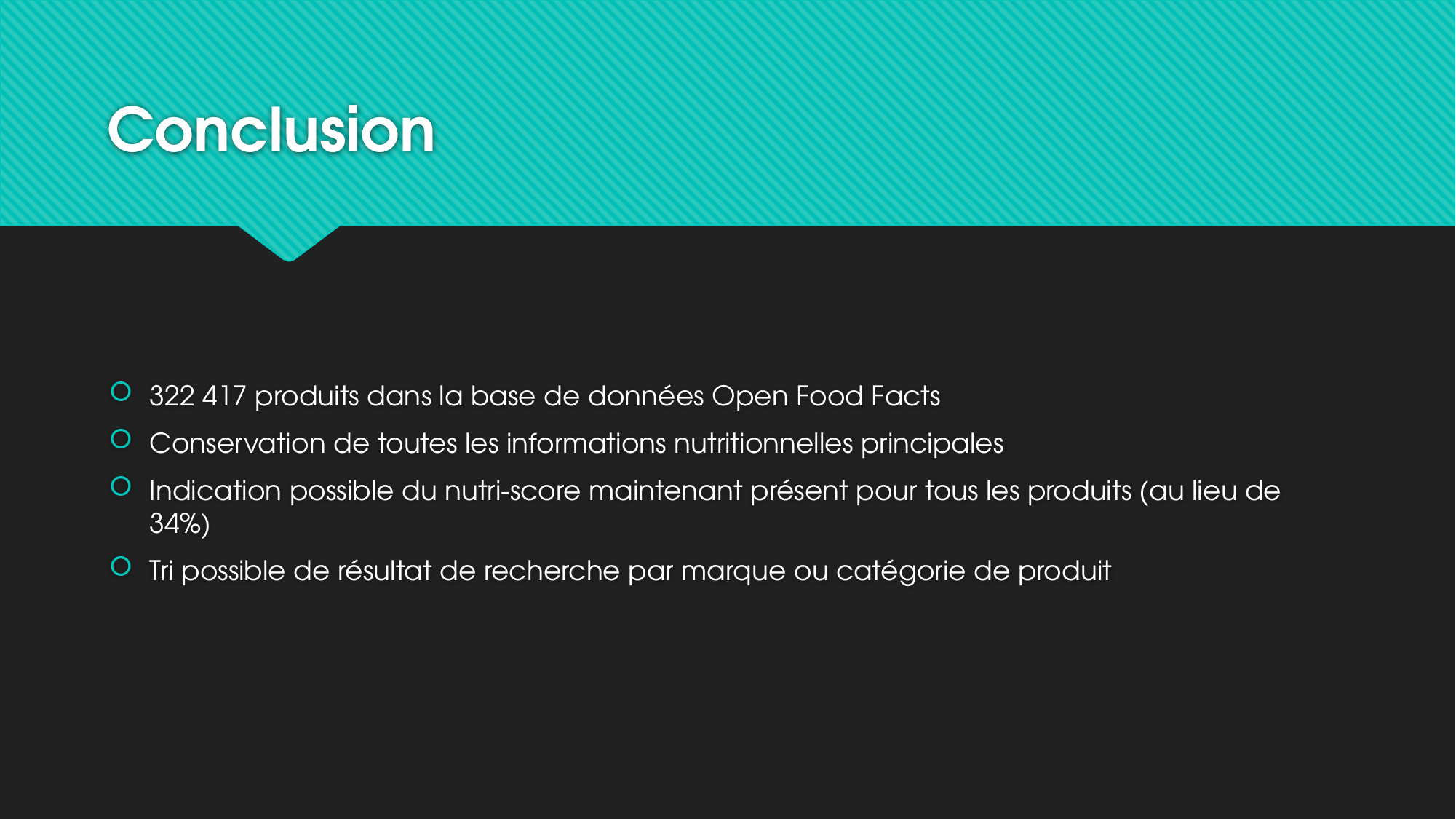

# Conclusion
322 417 produits dans la base de données Open Food Facts
Conservation de toutes les informations nutritionnelles principales
Indication possible du nutri-score maintenant présent pour tous les produits (au lieu de 34%)
Tri possible de résultat de recherche par marque ou catégorie de produit